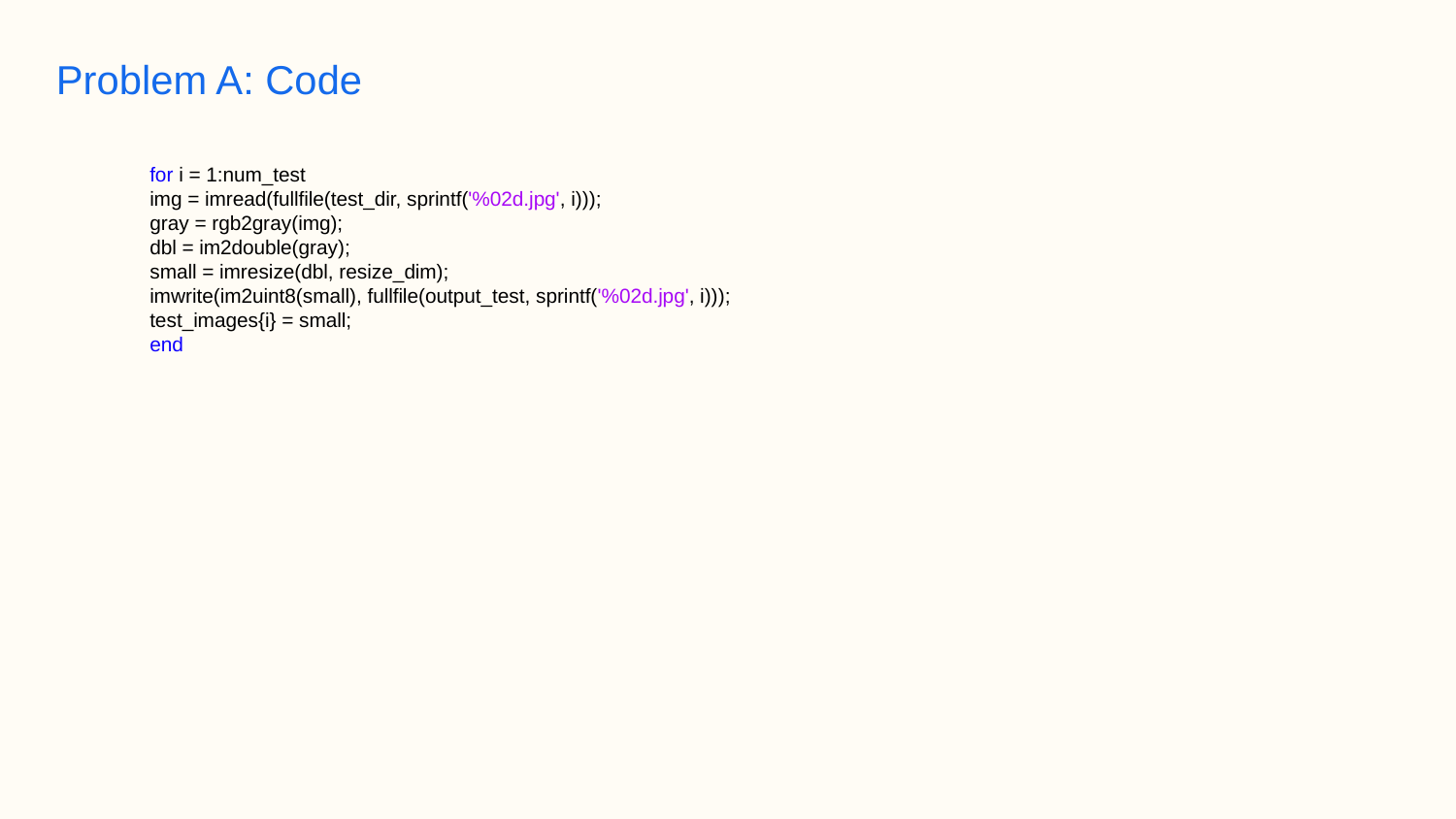

# Problem A: Code

for i = 1:num_test
img = imread(fullfile(test_dir, sprintf('%02d.jpg', i)));
gray = rgb2gray(img);
dbl = im2double(gray);
small = imresize(dbl, resize_dim);
imwrite(im2uint8(small), fullfile(output_test, sprintf('%02d.jpg', i)));
test_images{i} = small;
end